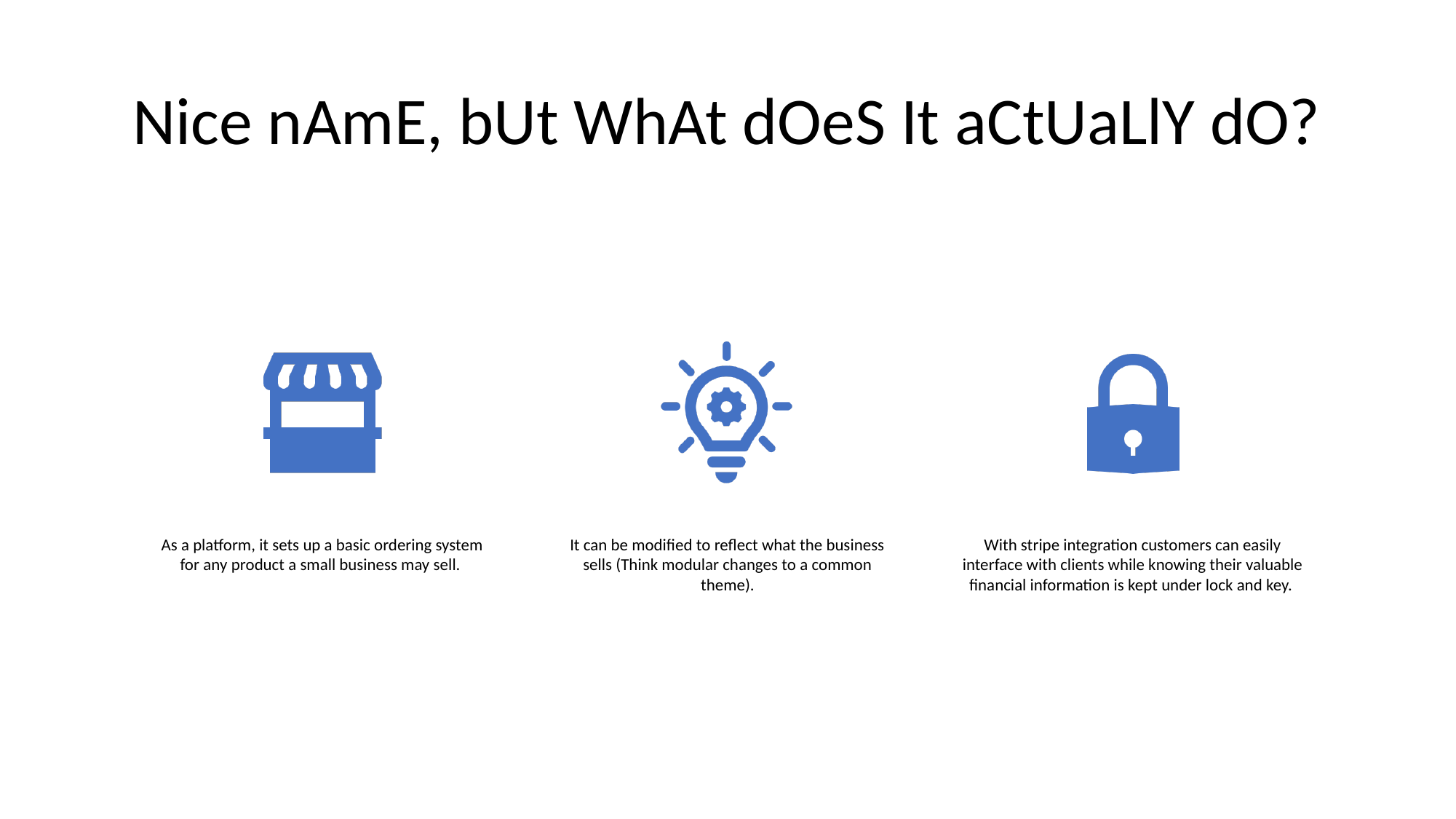

# Nice nAmE, bUt WhAt dOeS It aCtUaLlY dO?
As a platform, it sets up a basic ordering system for any product a small business may sell.
It can be modified to reflect what the business sells (Think modular changes to a common theme).
With stripe integration customers can easily interface with clients while knowing their valuable financial information is kept under lock and key.